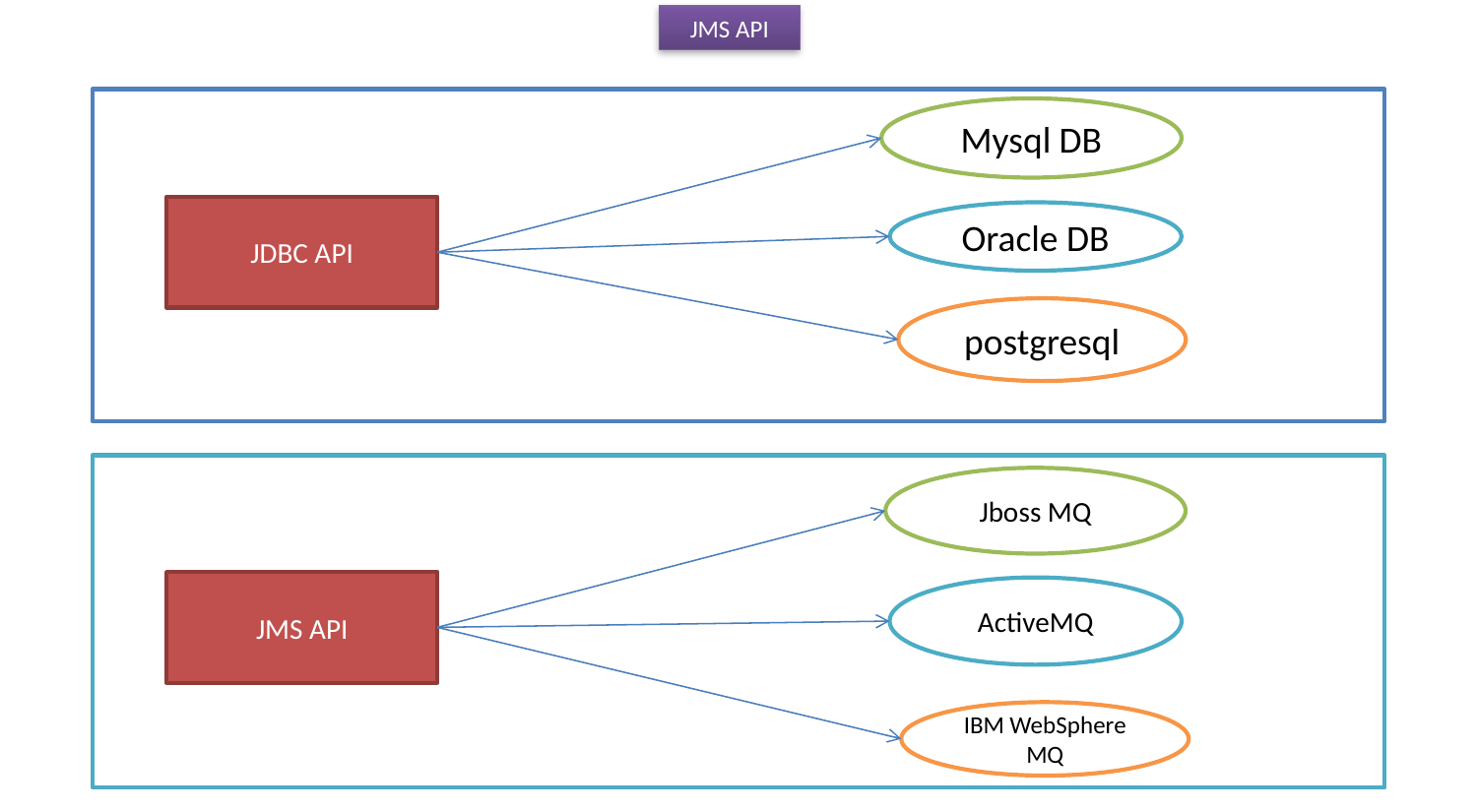

JMS API

Mysql DB
JDBC API
Oracle DB
postgresql

Jboss MQ
JMS API
ActiveMQ
IBM WebSphere MQ